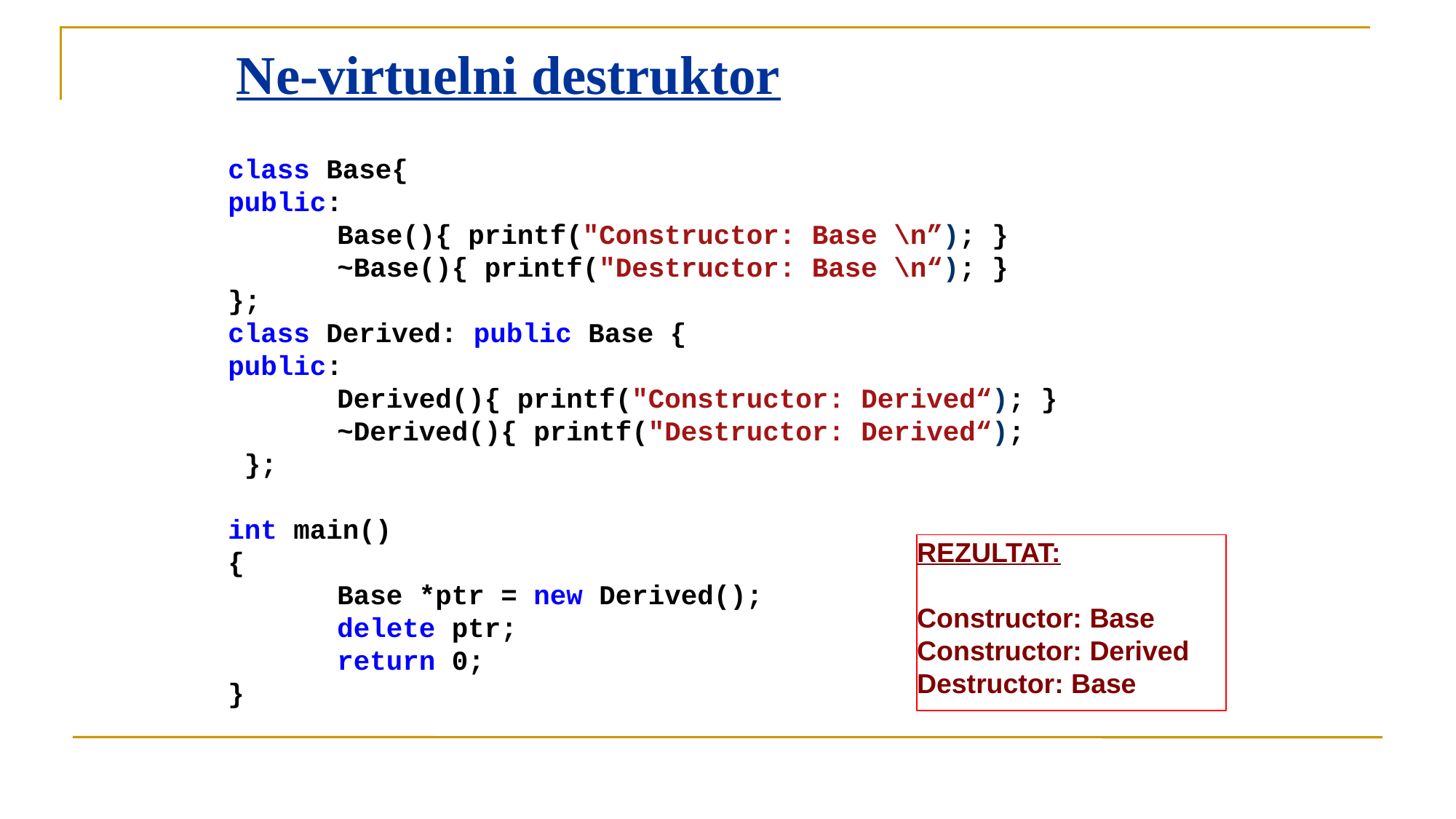

Ne-virtuelni destruktor

class Base{
public:
	Base(){ printf("Constructor: Base \n”); }
	~Base(){ printf("Destructor: Base \n“); }
};
class Derived: public Base {
public:
	Derived(){ printf("Constructor: Derived“); }
	~Derived(){ printf("Destructor: Derived“);
 };

int main()
{
	Base *ptr = new Derived();
	delete ptr;
	return 0;
}
REZULTAT:

Constructor: Base
Constructor: Derived
Destructor: Base